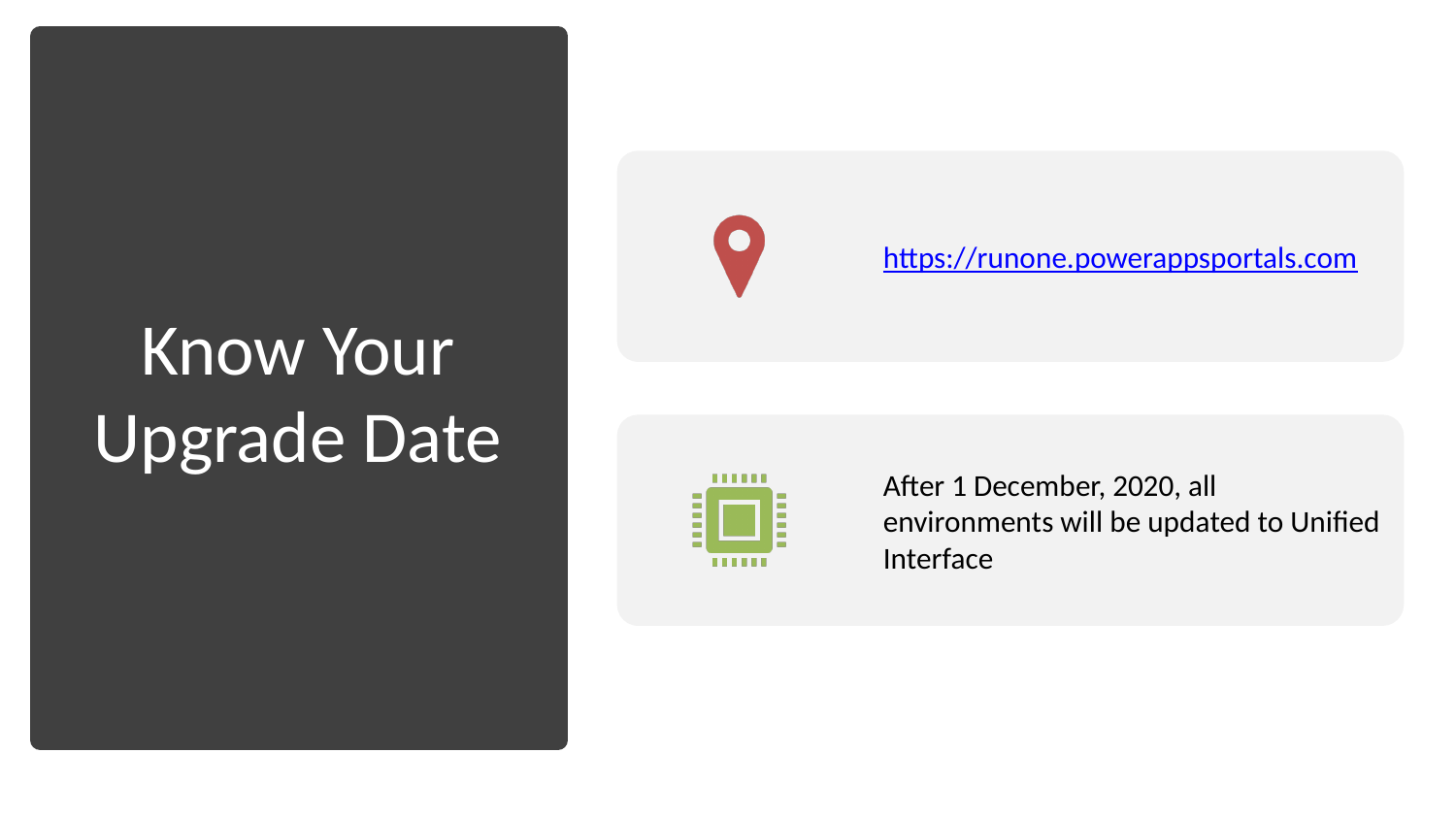

https://runone.powerappsportals.com
After 1 December, 2020, all environments will be updated to Unified Interface
# Know Your Upgrade Date